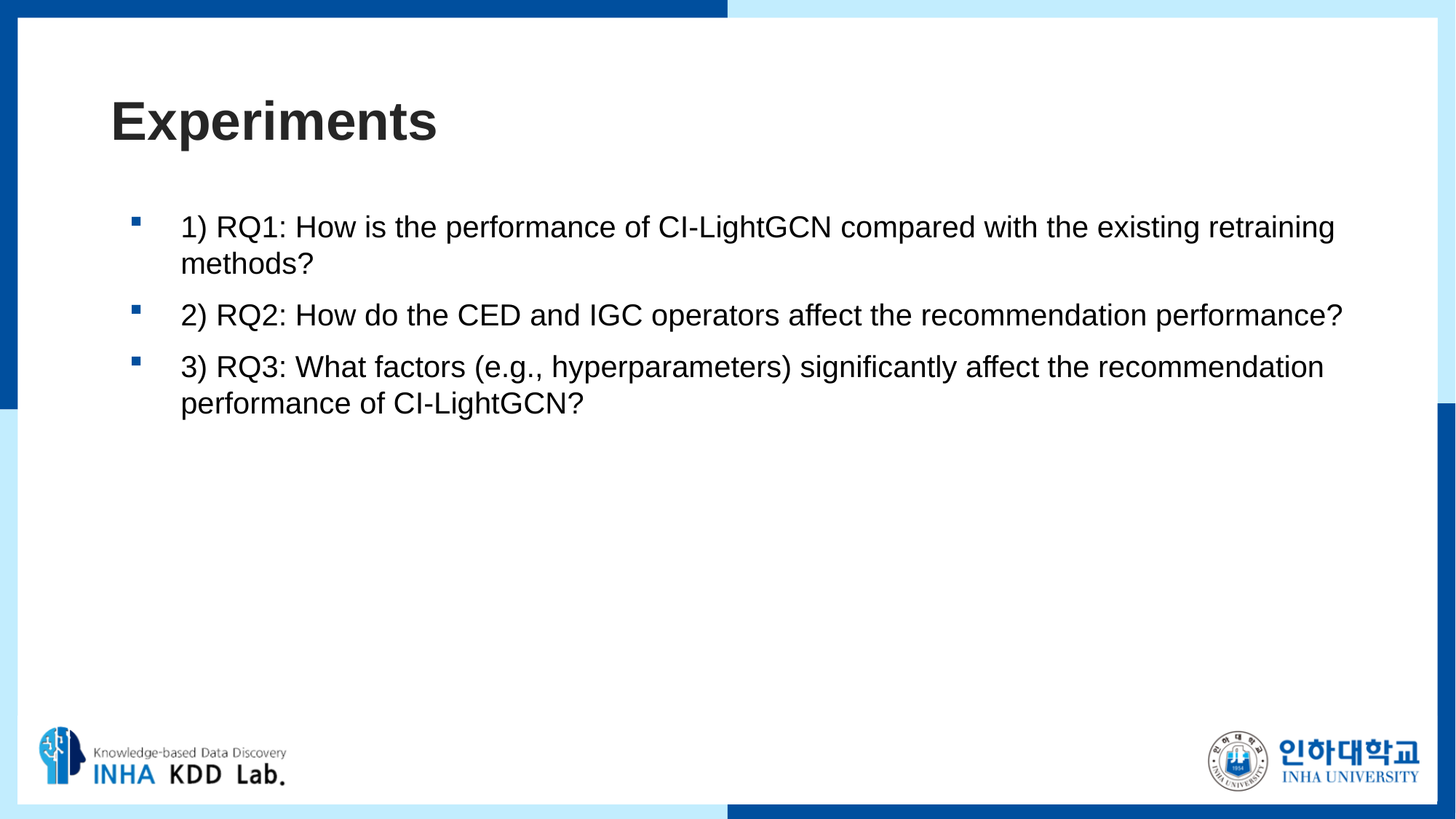

# Experiments
1) RQ1: How is the performance of CI-LightGCN compared with the existing retraining methods?
2) RQ2: How do the CED and IGC operators affect the recommendation performance?
3) RQ3: What factors (e.g., hyperparameters) significantly affect the recommendation performance of CI-LightGCN?
23